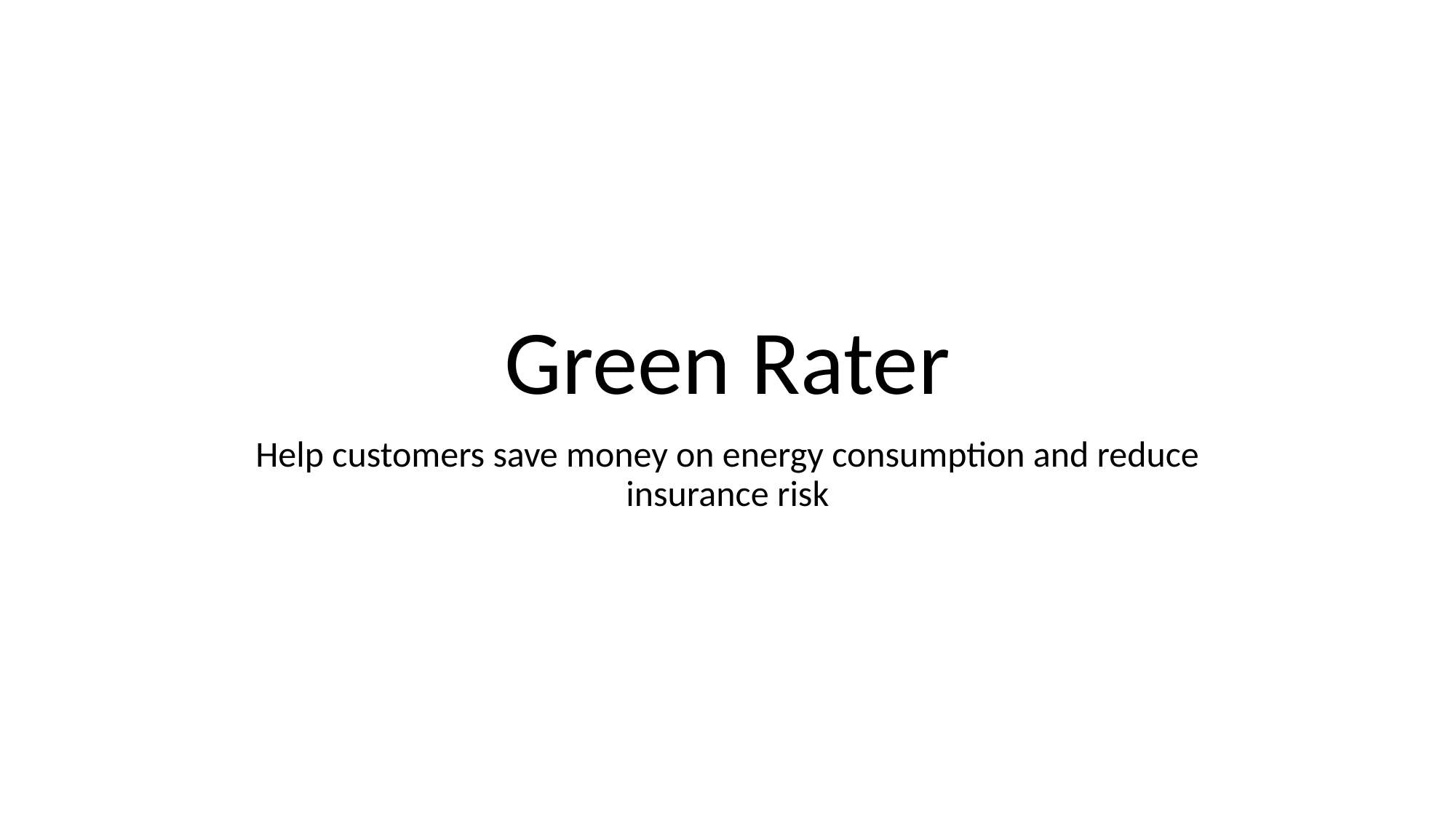

# Green Rater
Help customers save money on energy consumption and reduce insurance risk